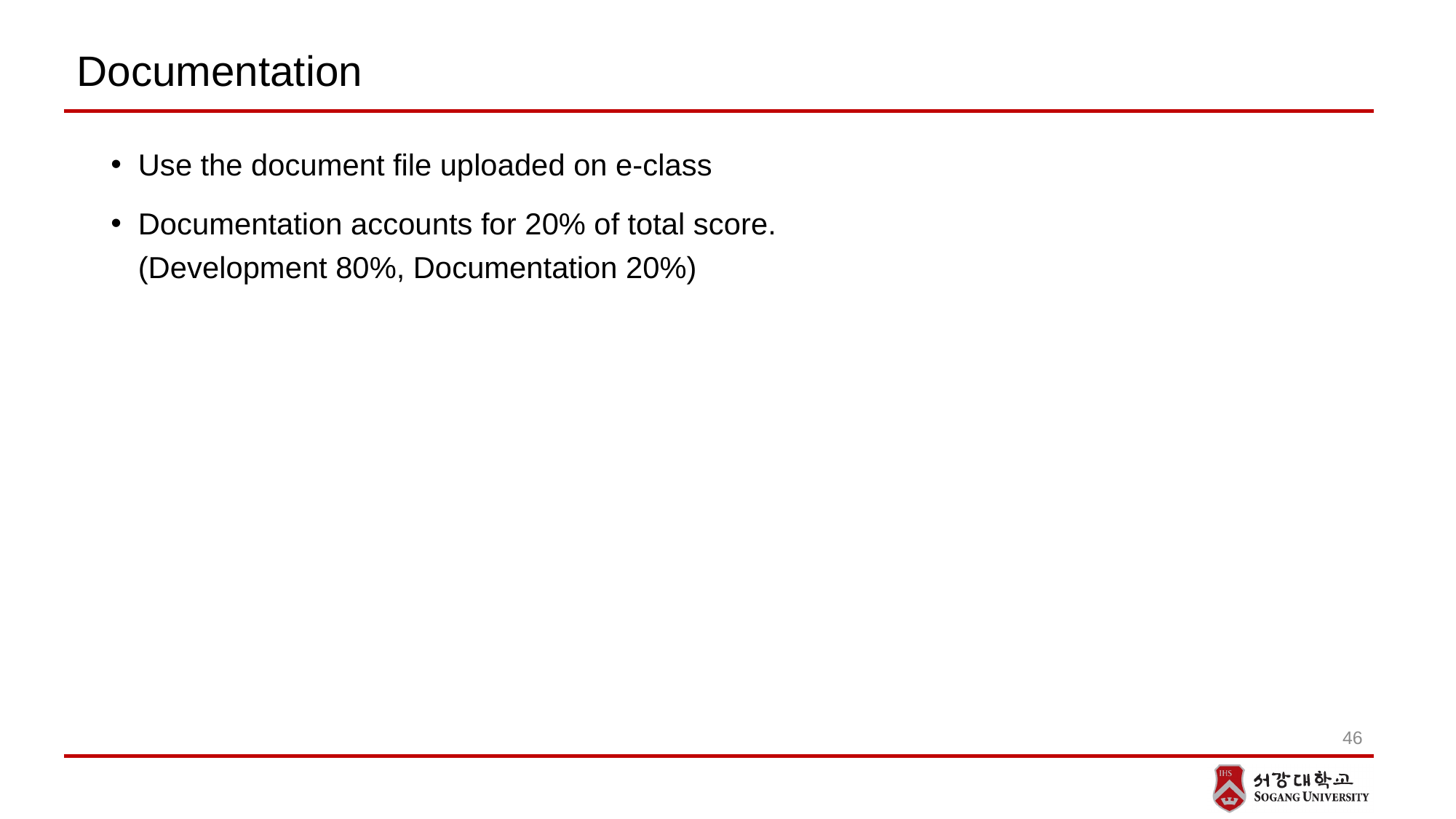

# Documentation
Use the document file uploaded on e-class
Documentation accounts for 20% of total score.
(Development 80%, Documentation 20%)
46